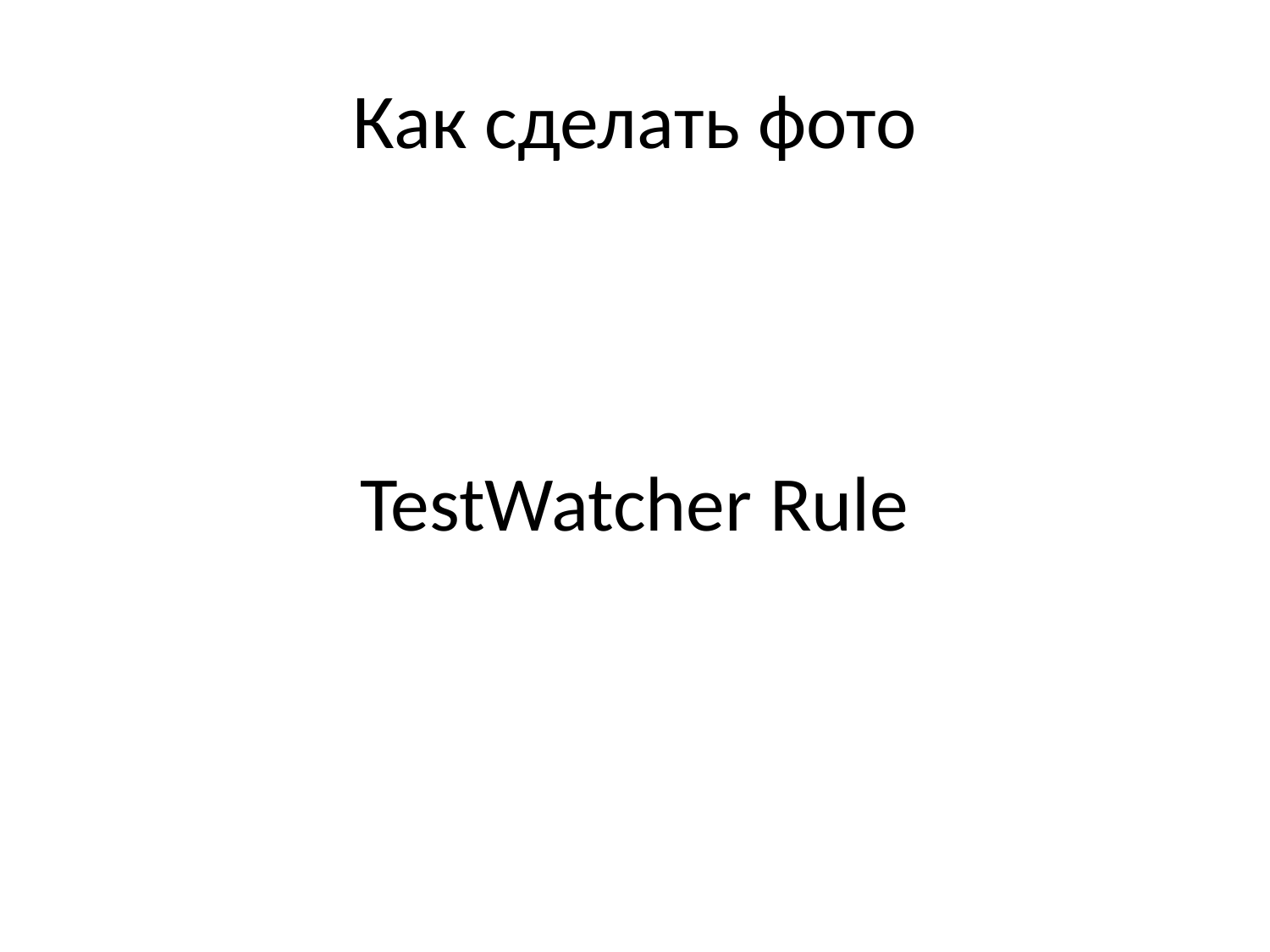

# Как сделать фото
TestWatcher Rule
57